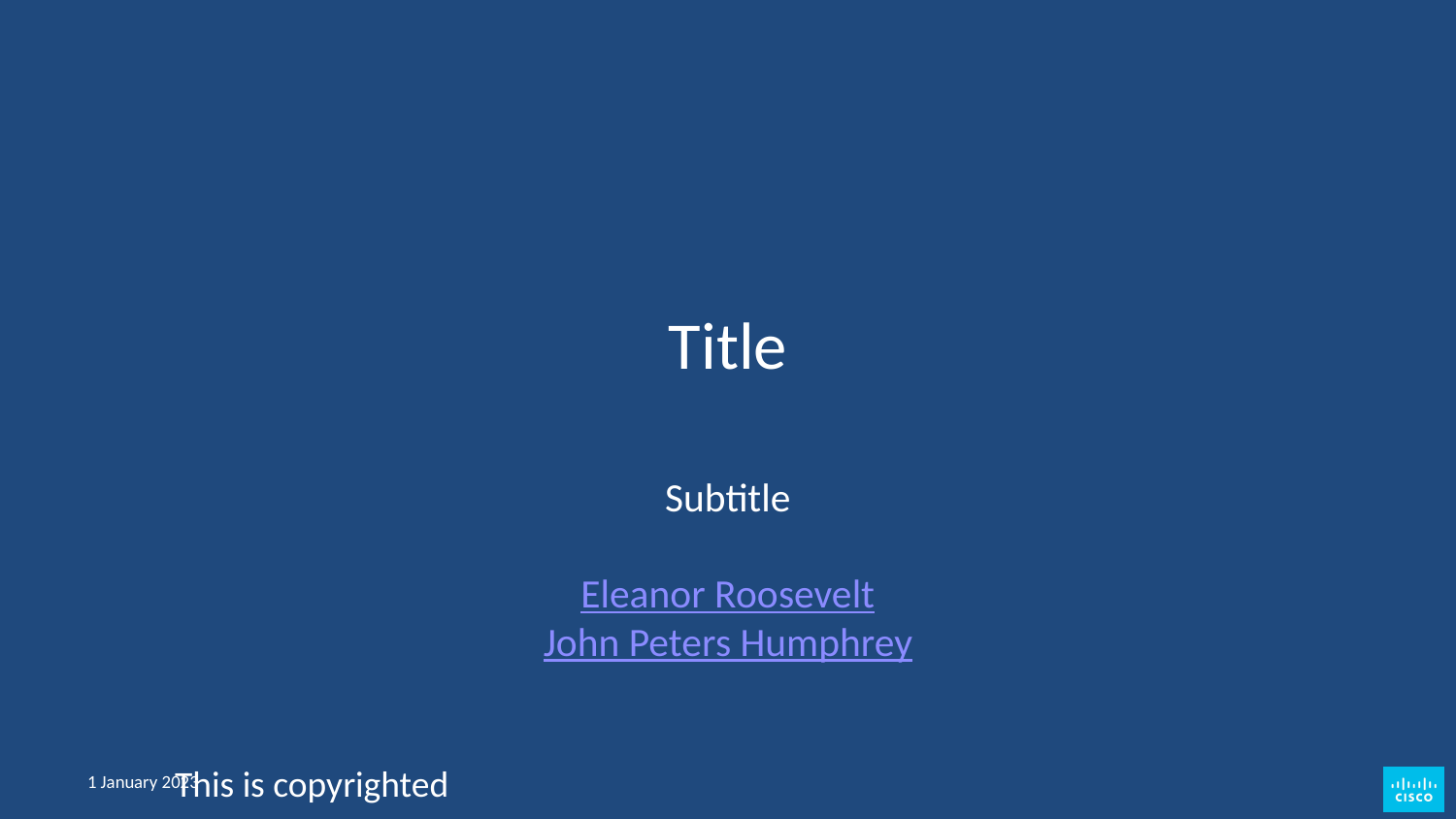

# Title
Subtitle
Eleanor Roosevelt
John Peters Humphrey
1 January 2023